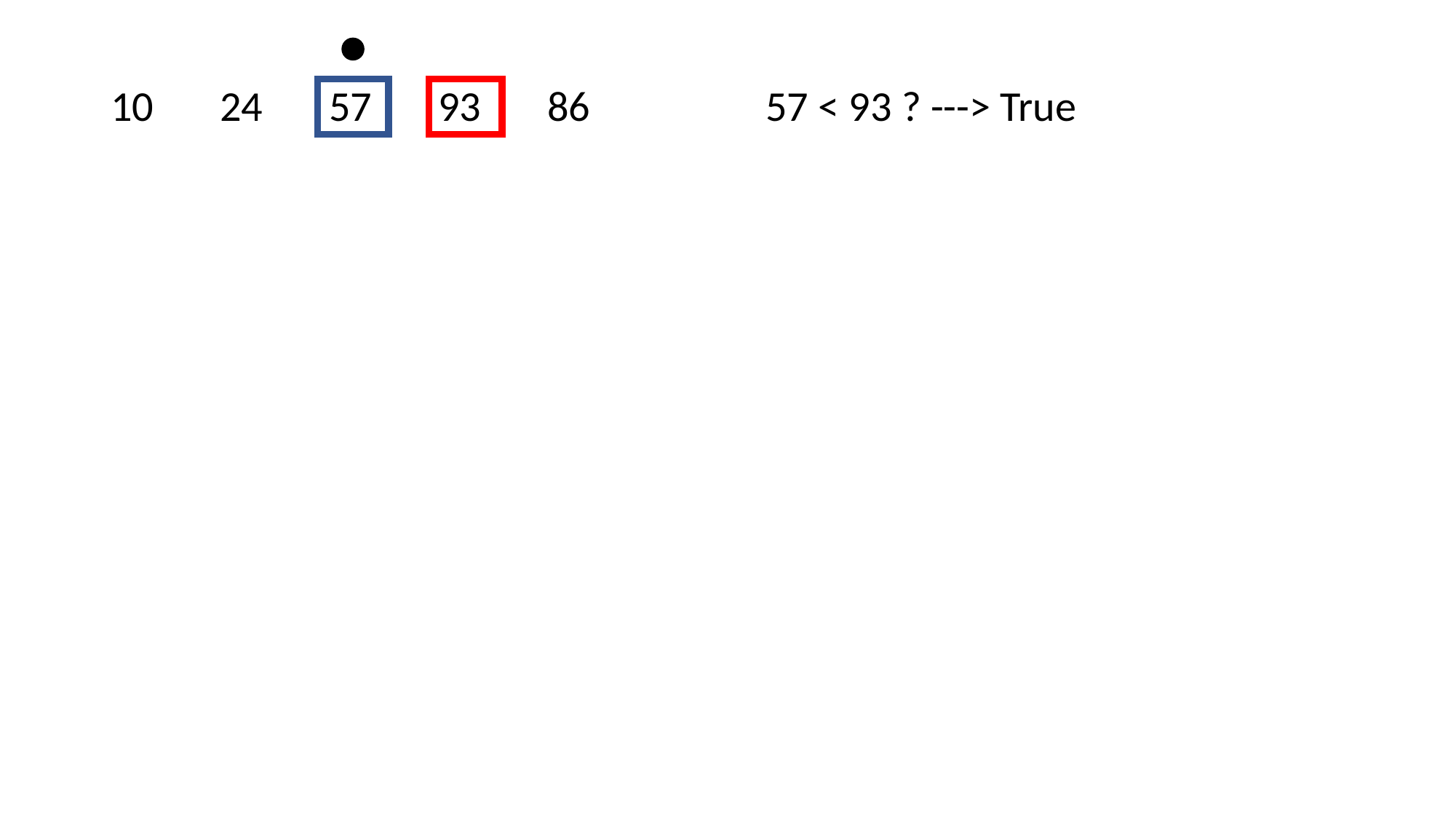

10	24	57	93	86		57 < 93 ? ---> True